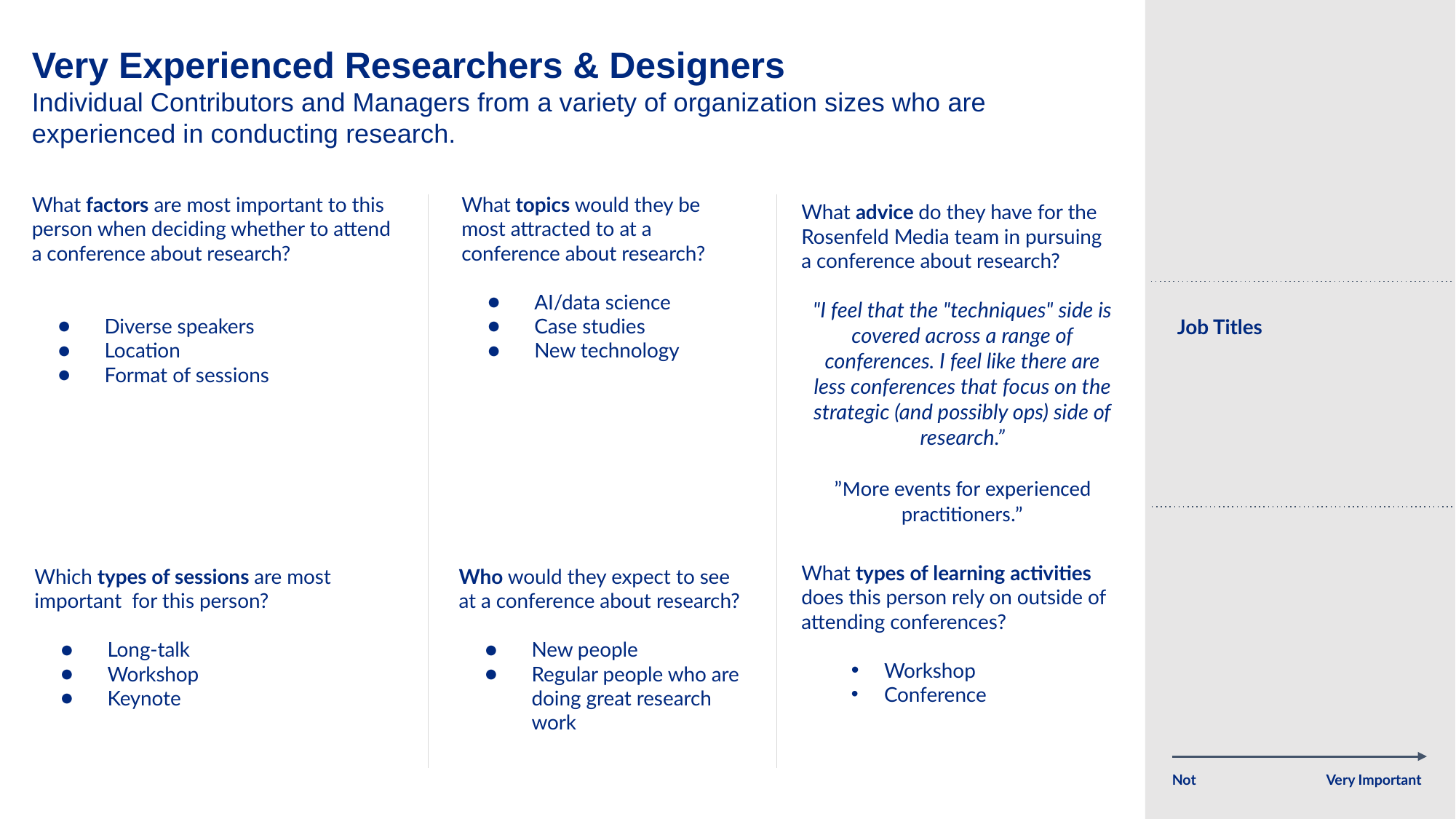

Job Titles

Very Experienced Researchers & Designers
Individual Contributors and Managers from a variety of organization sizes who are experienced in conducting research.
What factors are most important to this person when deciding whether to attend a conference about research?

Diverse speakers
Location
Format of sessions
What topics would they be most attracted to at a conference about research?

AI/data science
Case studies
New technology
What advice do they have for the Rosenfeld Media team in pursuing a conference about research?

"I feel that the "techniques" side is covered across a range of conferences. I feel like there are less conferences that focus on the strategic (and possibly ops) side of research.”

”More events for experienced practitioners.”

What types of learning activities does this person rely on outside of attending conferences?

Workshop
Conference

Which types of sessions are most important  for this person?

Long-talk
Workshop
Keynote

Who would they expect to see at a conference about research?

New people
Regular people who are doing great research work
Not
Very Important